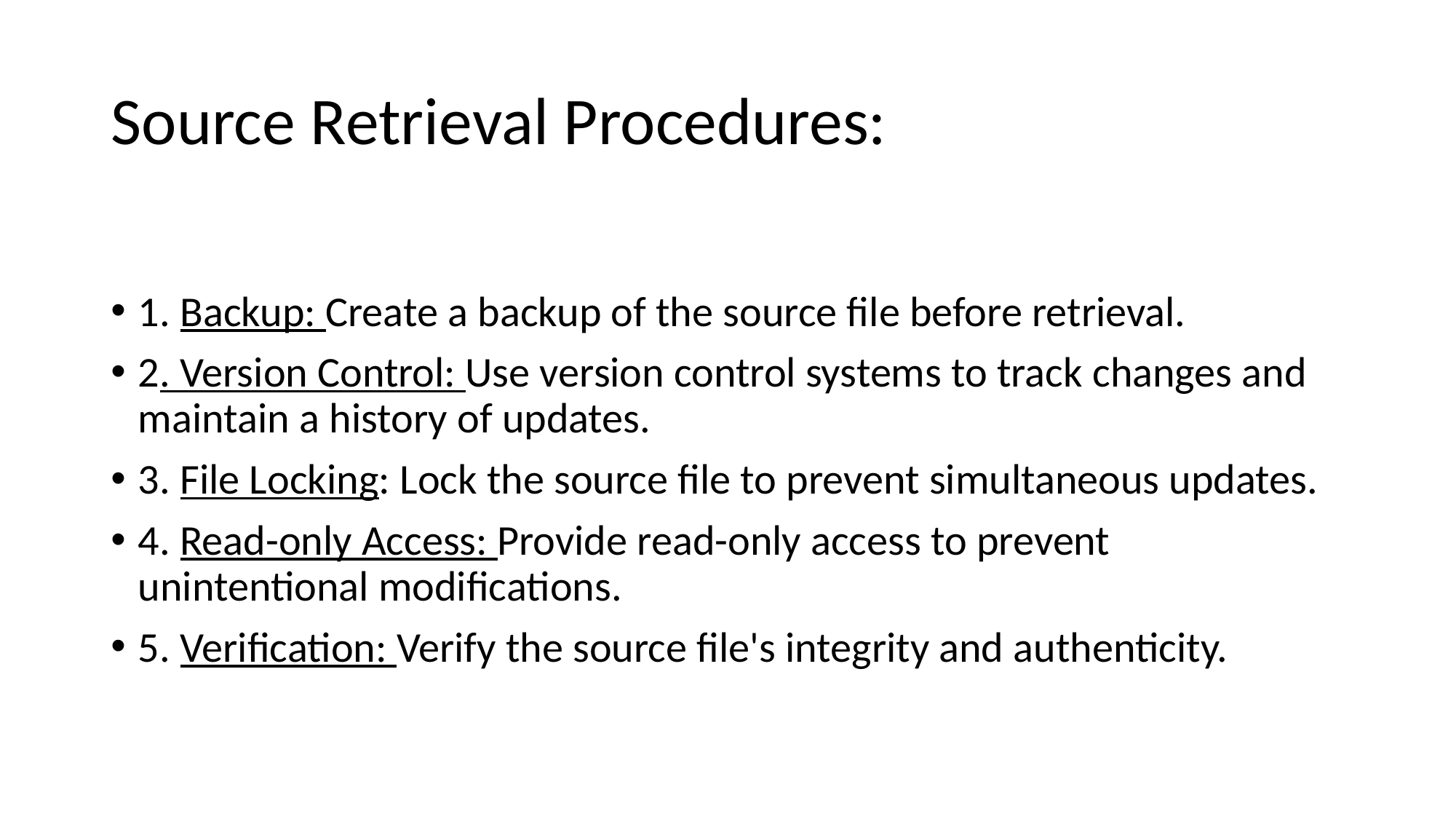

# Source Retrieval Procedures:

1. Backup: Create a backup of the source file before retrieval.
2. Version Control: Use version control systems to track changes and maintain a history of updates.
3. File Locking: Lock the source file to prevent simultaneous updates.
4. Read-only Access: Provide read-only access to prevent unintentional modifications.
5. Verification: Verify the source file's integrity and authenticity.